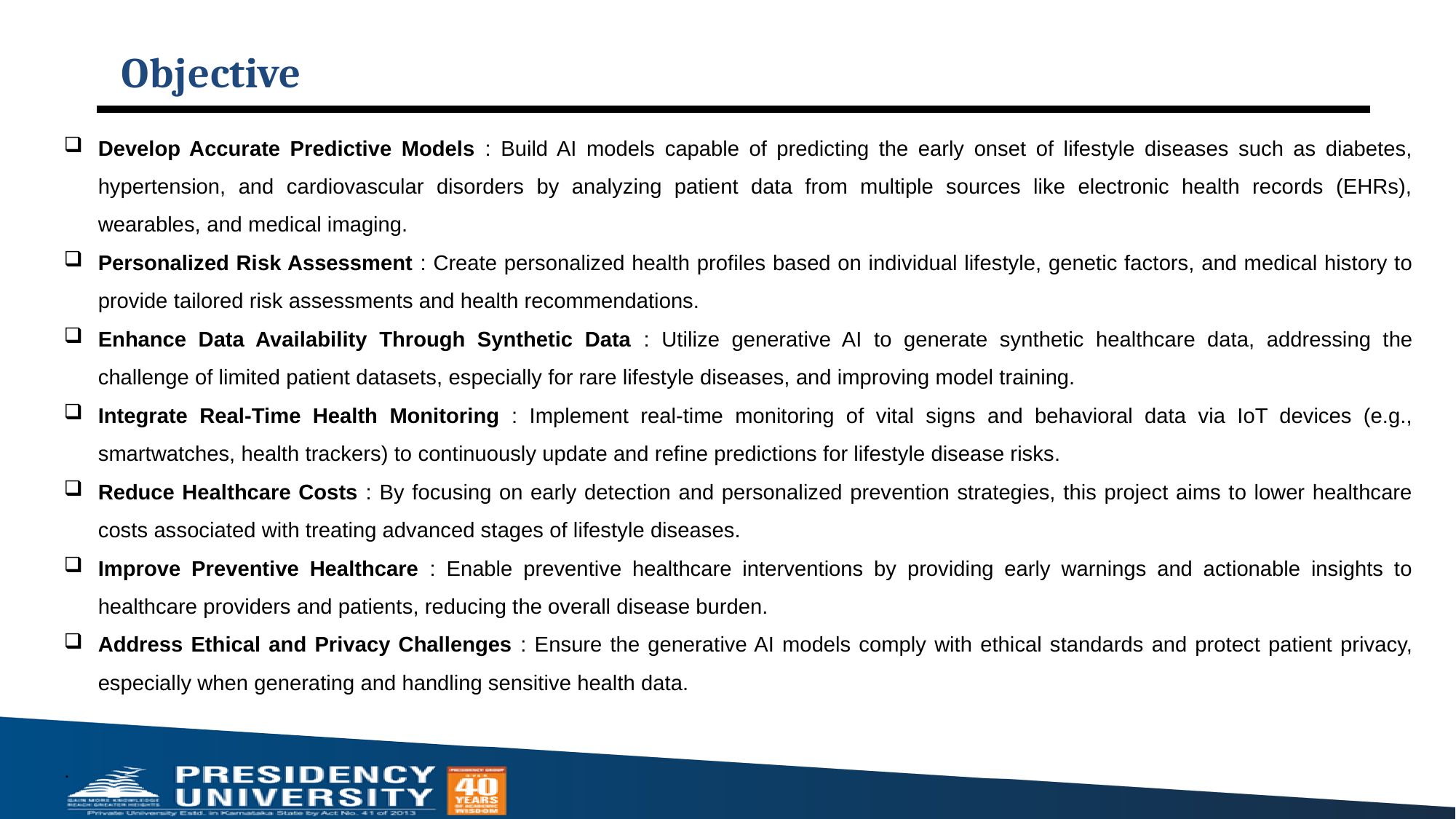

# Objective
Develop Accurate Predictive Models : Build AI models capable of predicting the early onset of lifestyle diseases such as diabetes, hypertension, and cardiovascular disorders by analyzing patient data from multiple sources like electronic health records (EHRs), wearables, and medical imaging.
Personalized Risk Assessment : Create personalized health profiles based on individual lifestyle, genetic factors, and medical history to provide tailored risk assessments and health recommendations.
Enhance Data Availability Through Synthetic Data : Utilize generative AI to generate synthetic healthcare data, addressing the challenge of limited patient datasets, especially for rare lifestyle diseases, and improving model training.
Integrate Real-Time Health Monitoring : Implement real-time monitoring of vital signs and behavioral data via IoT devices (e.g., smartwatches, health trackers) to continuously update and refine predictions for lifestyle disease risks.
Reduce Healthcare Costs : By focusing on early detection and personalized prevention strategies, this project aims to lower healthcare costs associated with treating advanced stages of lifestyle diseases.
Improve Preventive Healthcare : Enable preventive healthcare interventions by providing early warnings and actionable insights to healthcare providers and patients, reducing the overall disease burden.
Address Ethical and Privacy Challenges : Ensure the generative AI models comply with ethical standards and protect patient privacy, especially when generating and handling sensitive health data.

.